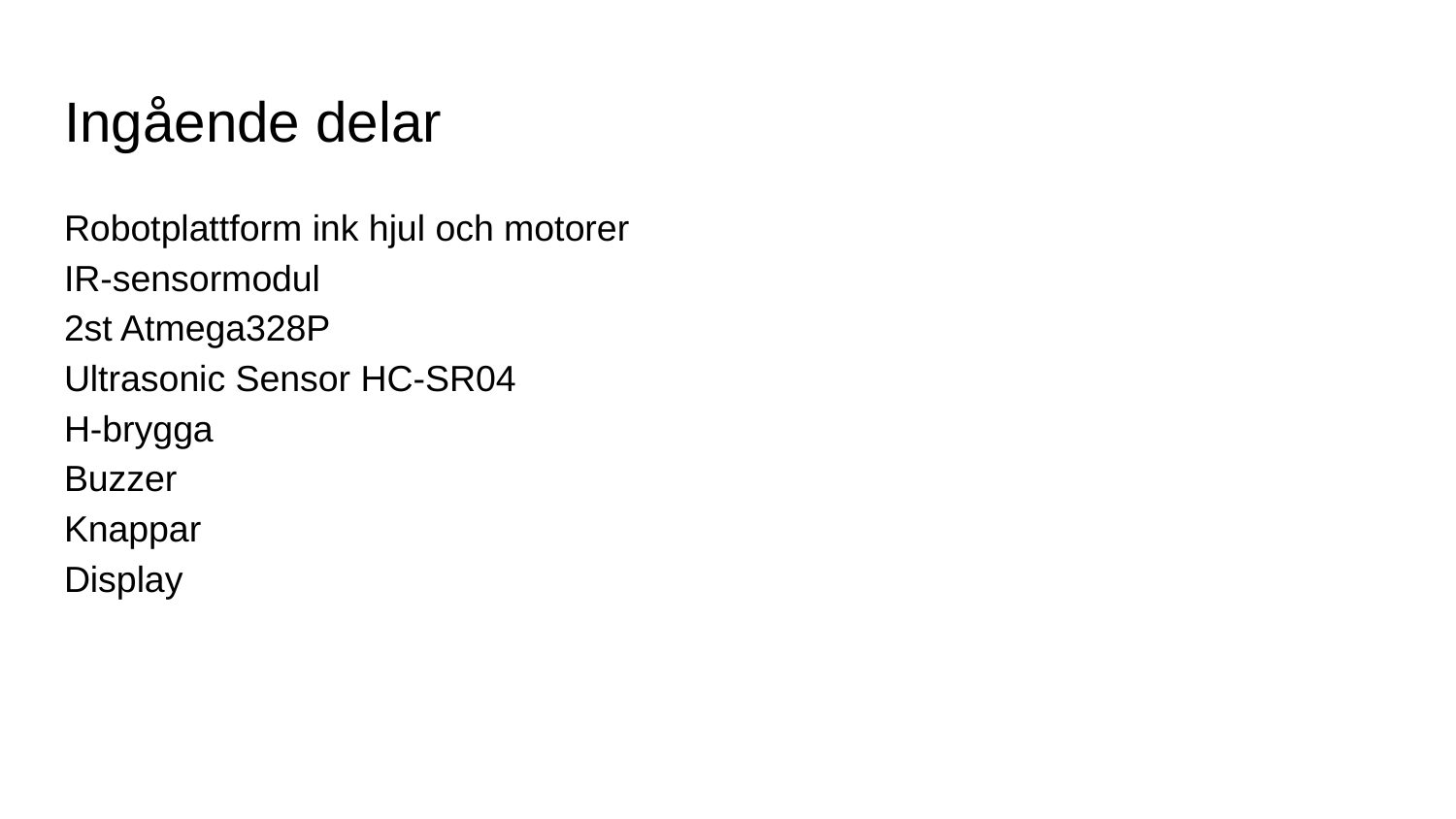

# Ingående delar
Robotplattform ink hjul och motorer
IR-sensormodul
2st Atmega328P
Ultrasonic Sensor HC-SR04
H-brygga
Buzzer
Knappar
Display